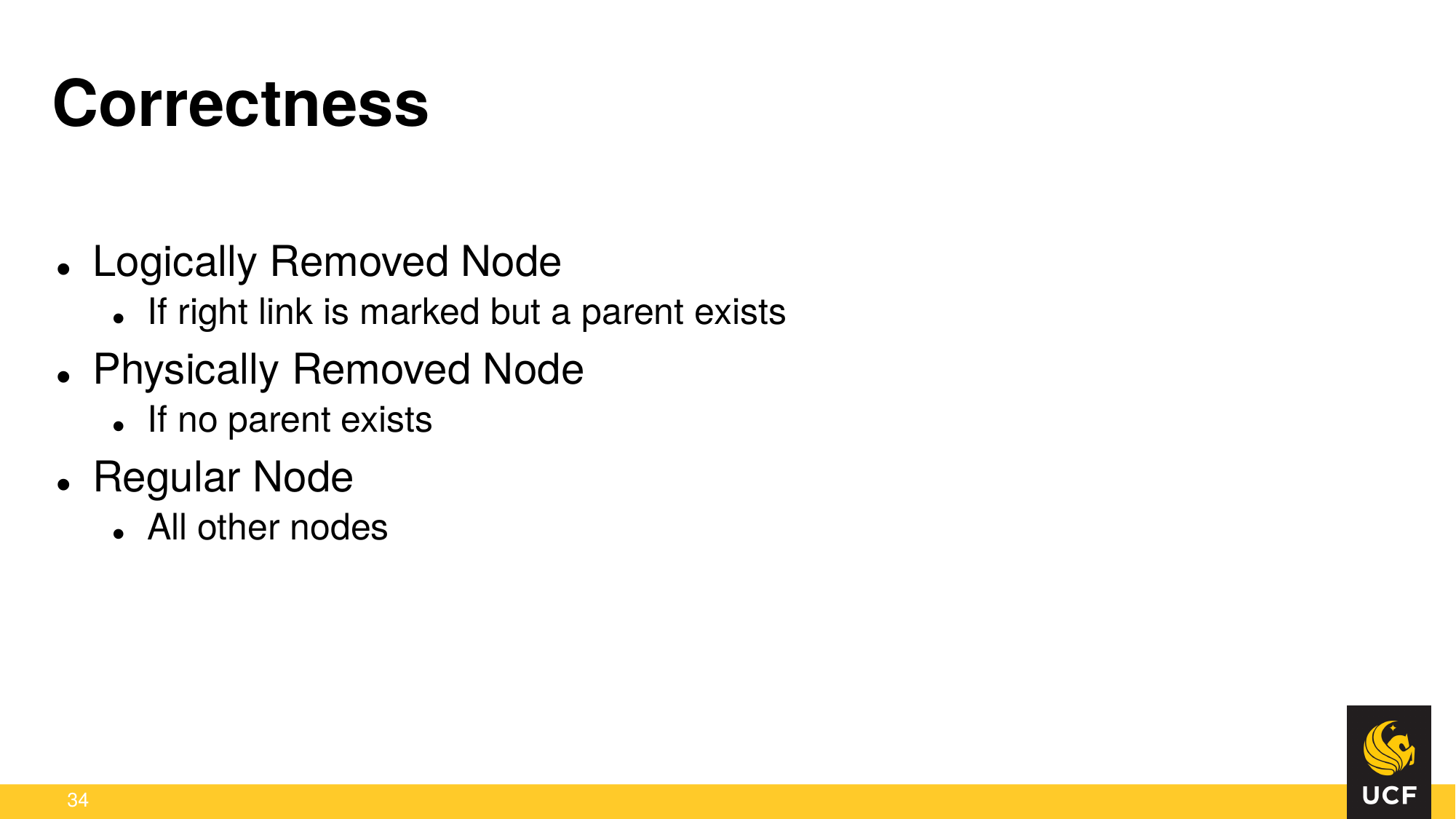

Logically Removed Node
If right link is marked but a parent exists
Physically Removed Node
If no parent exists
Regular Node
All other nodes

# Correctness
34